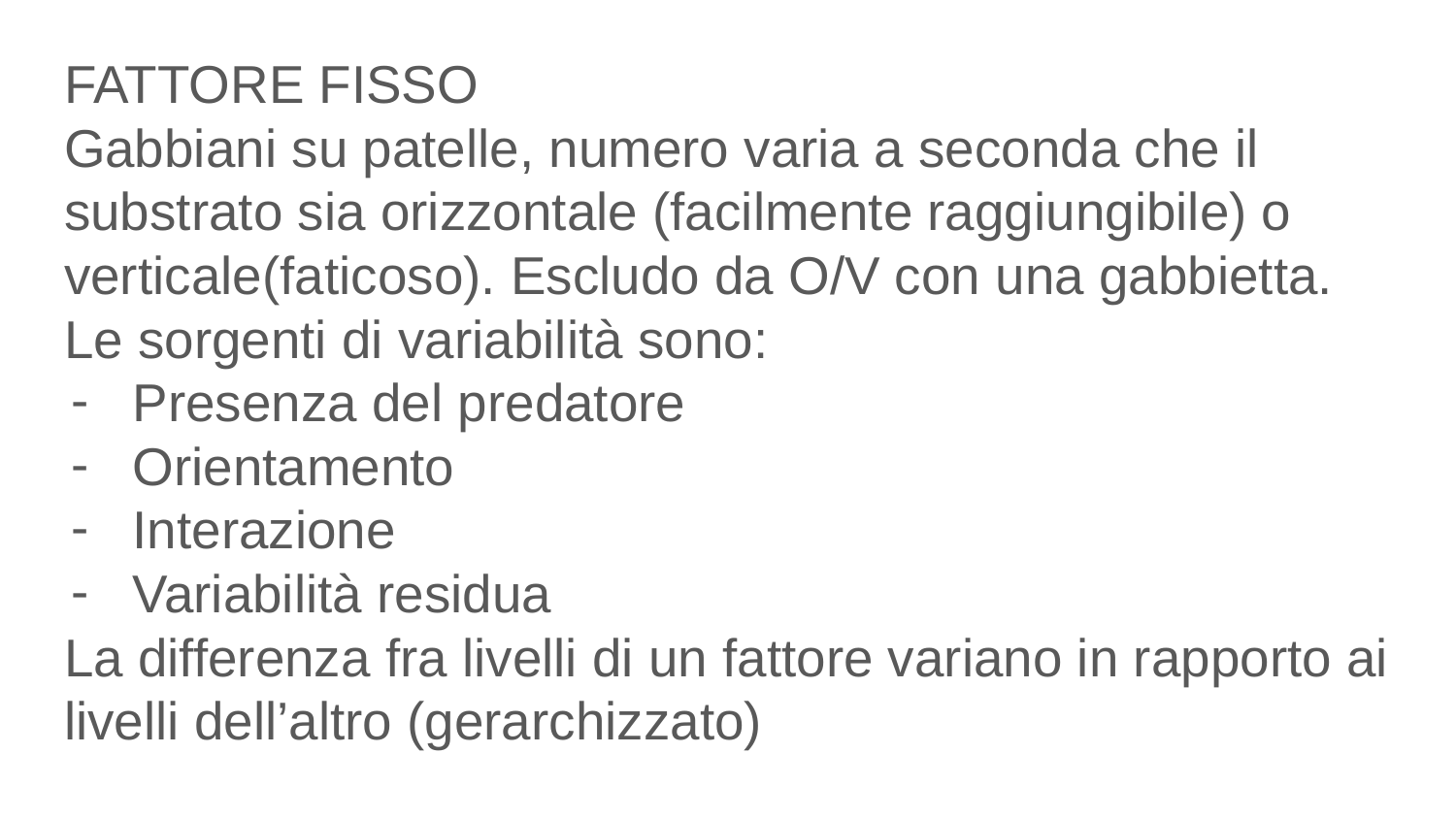

FATTORE FISSO
Gabbiani su patelle, numero varia a seconda che il substrato sia orizzontale (facilmente raggiungibile) o verticale(faticoso). Escludo da O/V con una gabbietta.
Le sorgenti di variabilità sono:
Presenza del predatore
Orientamento
Interazione
Variabilità residua
La differenza fra livelli di un fattore variano in rapporto ai livelli dell’altro (gerarchizzato)